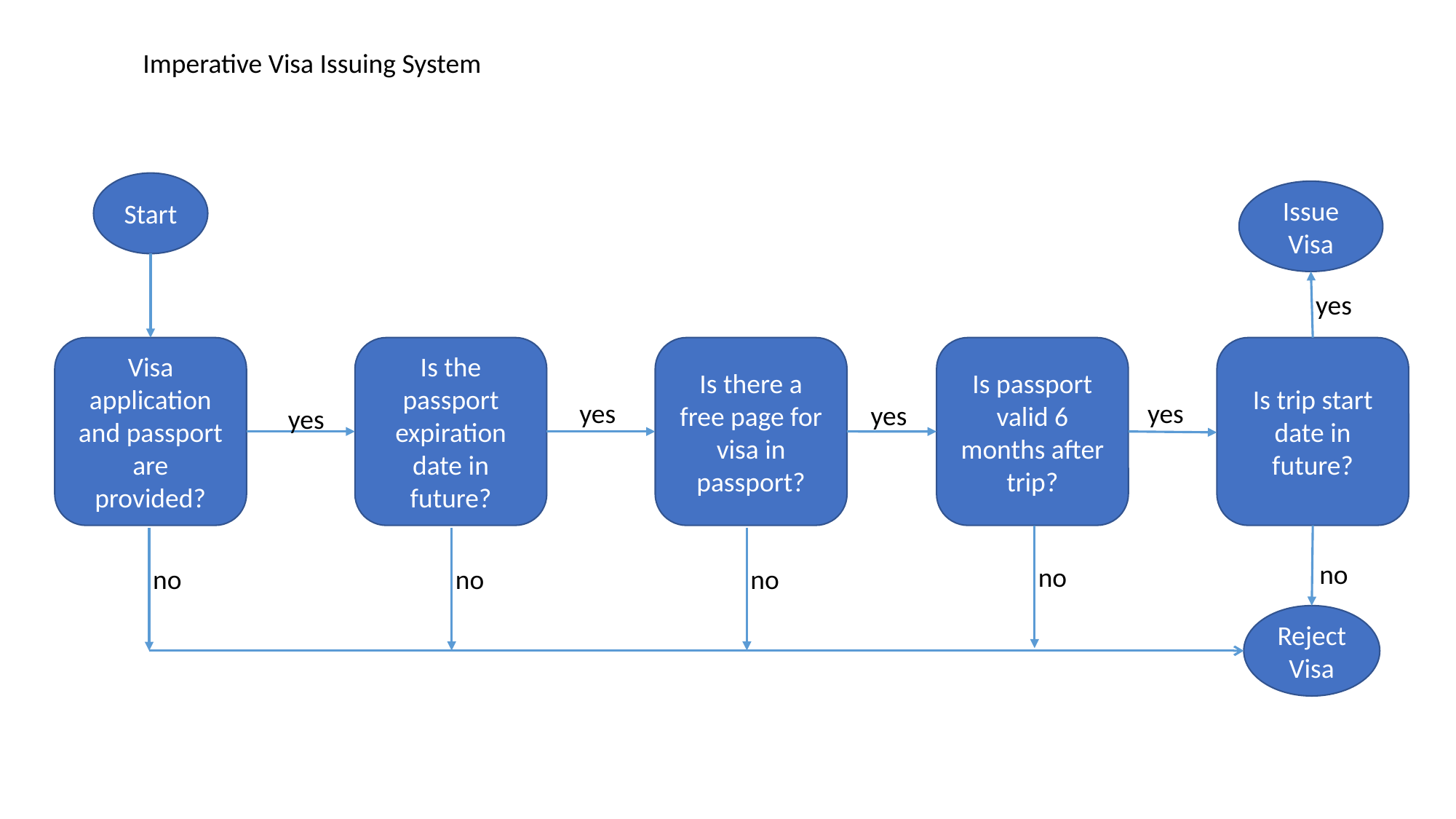

Imperative Visa Issuing System
Start
Issue Visa
yes
Visa application and passport are provided?
Is the passport expiration date in future?
Is there a free page for visa in passport?
Is passport valid 6 months after trip?
Is trip start date in future?
yes
yes
yes
yes
no
no
no
no
no
Reject Visa